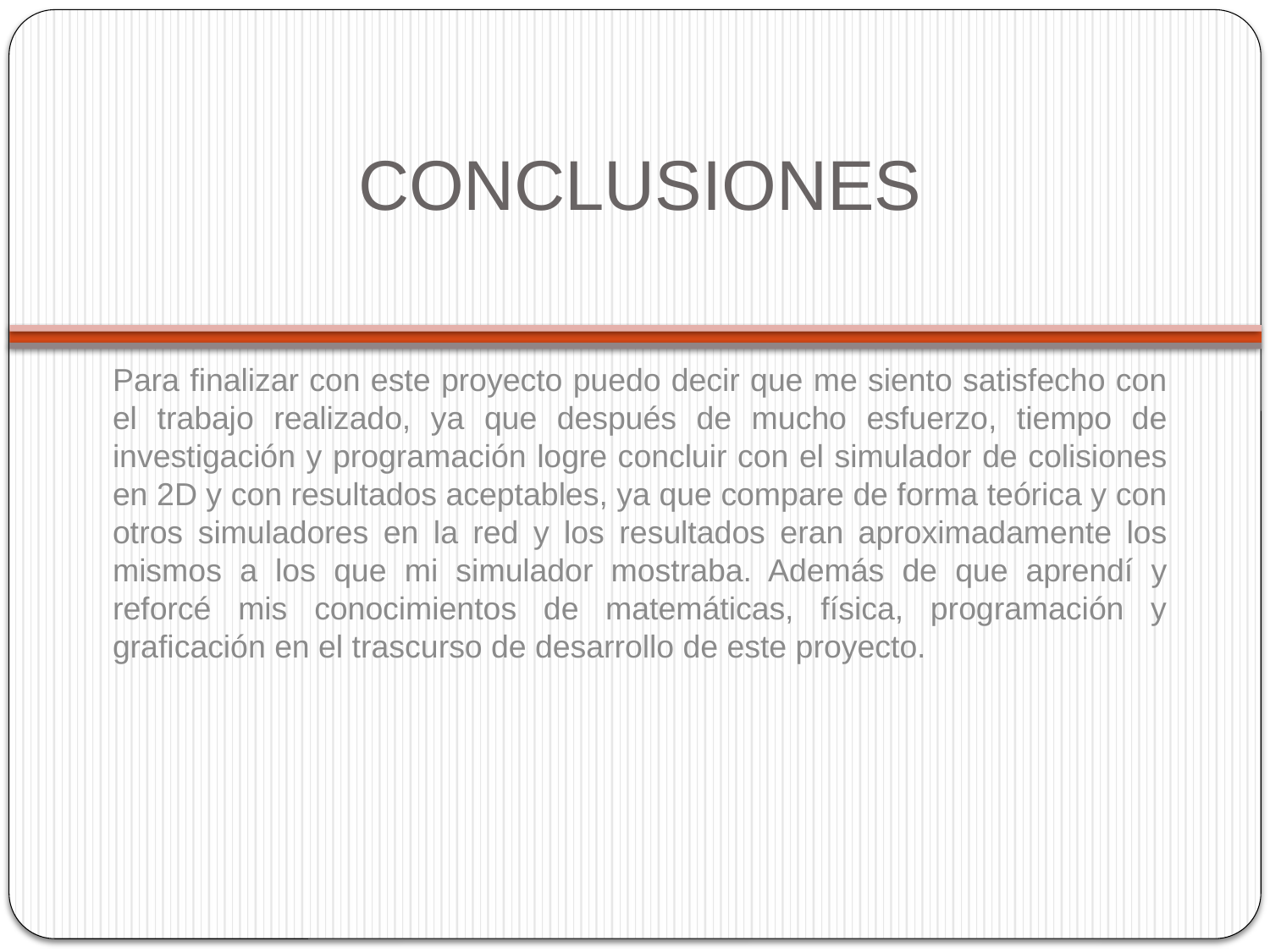

# CONCLUSIONES
Para finalizar con este proyecto puedo decir que me siento satisfecho con el trabajo realizado, ya que después de mucho esfuerzo, tiempo de investigación y programación logre concluir con el simulador de colisiones en 2D y con resultados aceptables, ya que compare de forma teórica y con otros simuladores en la red y los resultados eran aproximadamente los mismos a los que mi simulador mostraba. Además de que aprendí y reforcé mis conocimientos de matemáticas, física, programación y graficación en el trascurso de desarrollo de este proyecto.